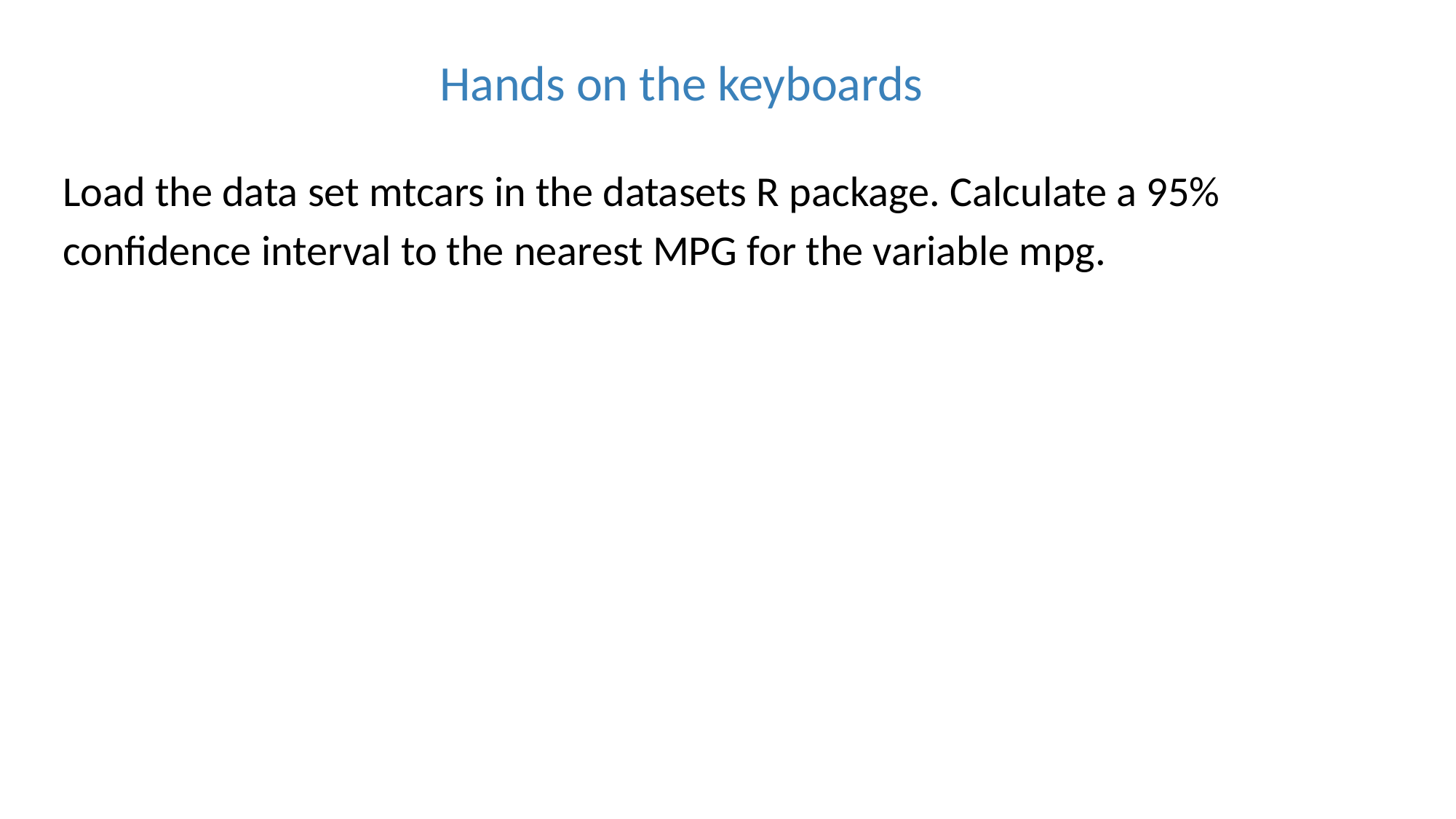

Hands on the keyboards
Load the data set mtcars in the datasets R package. Calculate a 95% confidence interval to the nearest MPG for the variable mpg.